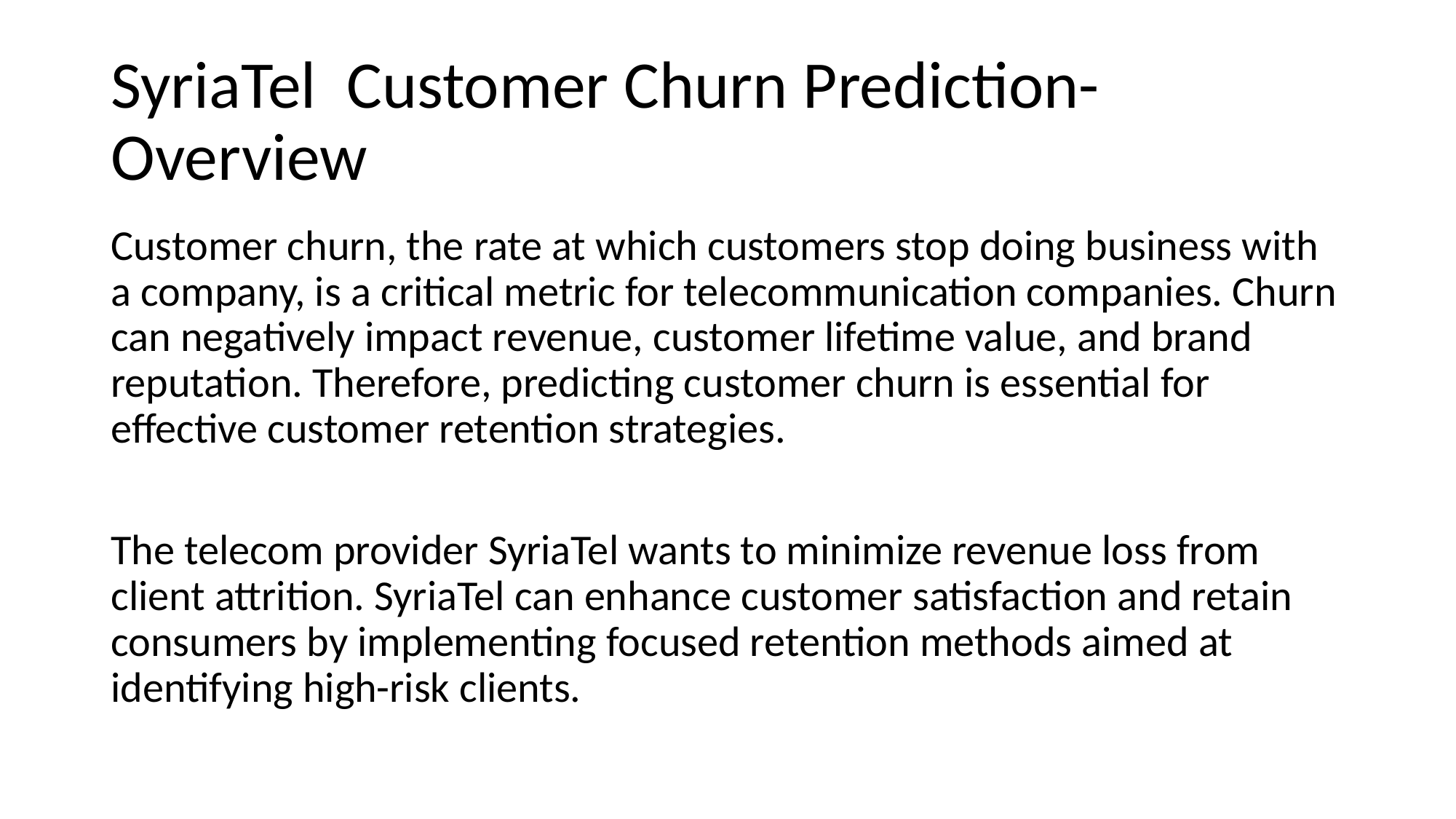

# SyriaTel  Customer Churn Prediction-Overview
Customer churn, the rate at which customers stop doing business with a company, is a critical metric for telecommunication companies. Churn can negatively impact revenue, customer lifetime value, and brand reputation. Therefore, predicting customer churn is essential for effective customer retention strategies.

The telecom provider SyriaTel wants to minimize revenue loss from client attrition. SyriaTel can enhance customer satisfaction and retain consumers by implementing focused retention methods aimed at identifying high-risk clients.